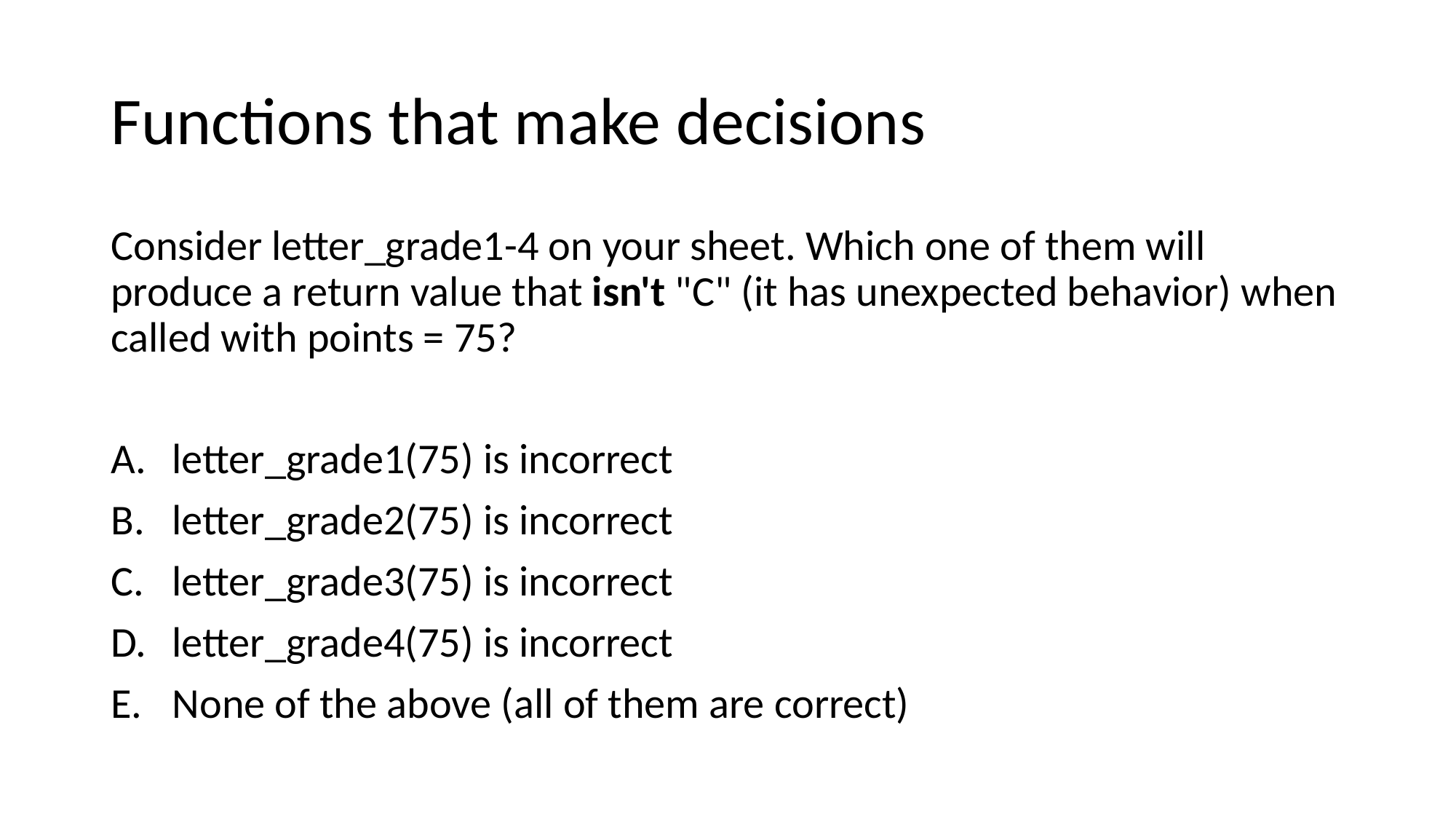

# Functions that make decisions
Consider letter_grade1-4 on your sheet. Which one of them will produce a return value that isn't "C" (it has unexpected behavior) when called with points = 75?

letter_grade1(75) is incorrect
letter_grade2(75) is incorrect
letter_grade3(75) is incorrect
letter_grade4(75) is incorrect
None of the above (all of them are correct)